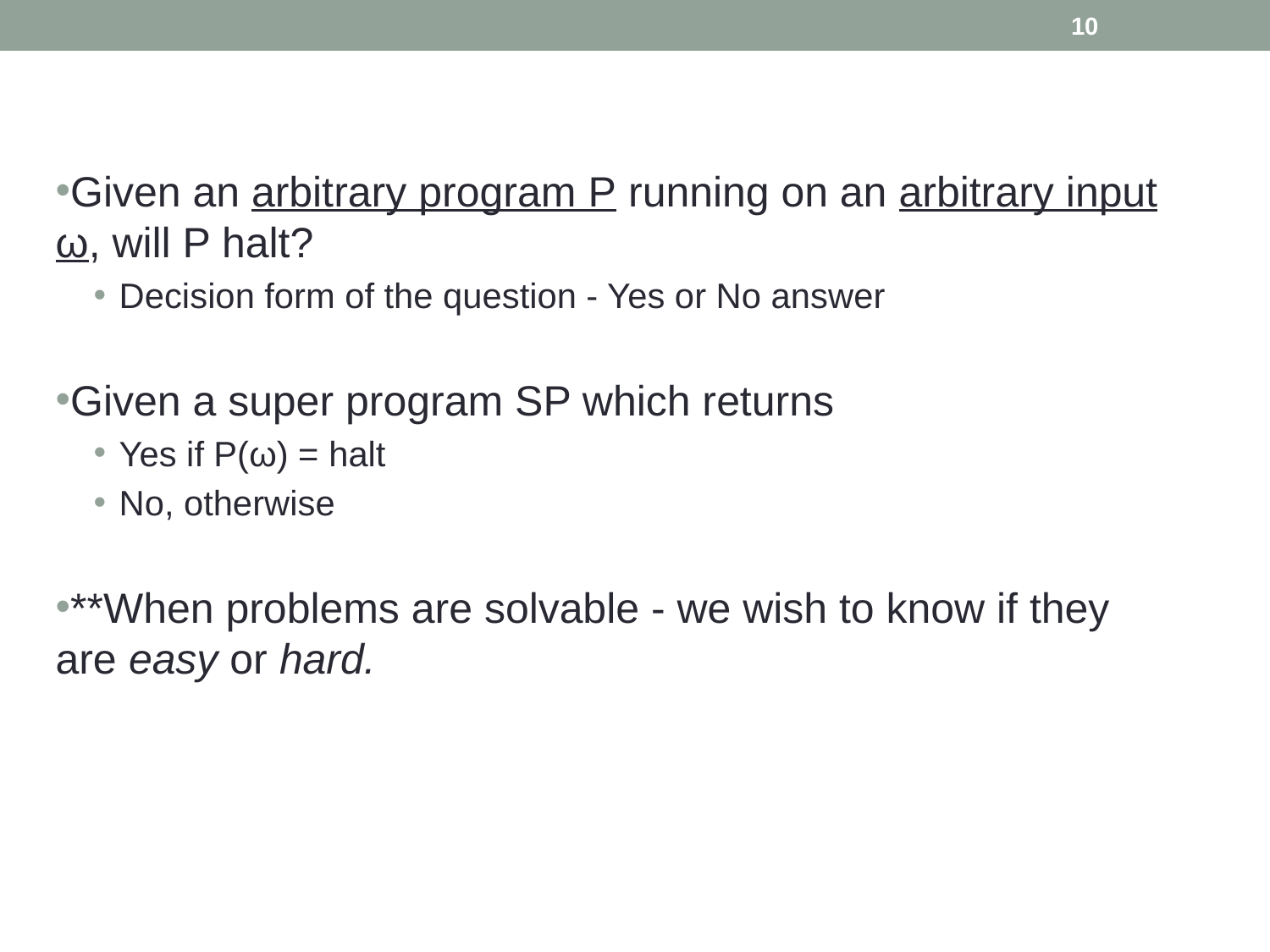

10

Given an arbitrary program P running on an arbitrary input ω, will P halt?
Decision form of the question - Yes or No answer

Given a super program SP which returns
Yes if P(ω) = halt
No, otherwise

**When problems are solvable - we wish to know if they are easy or hard.